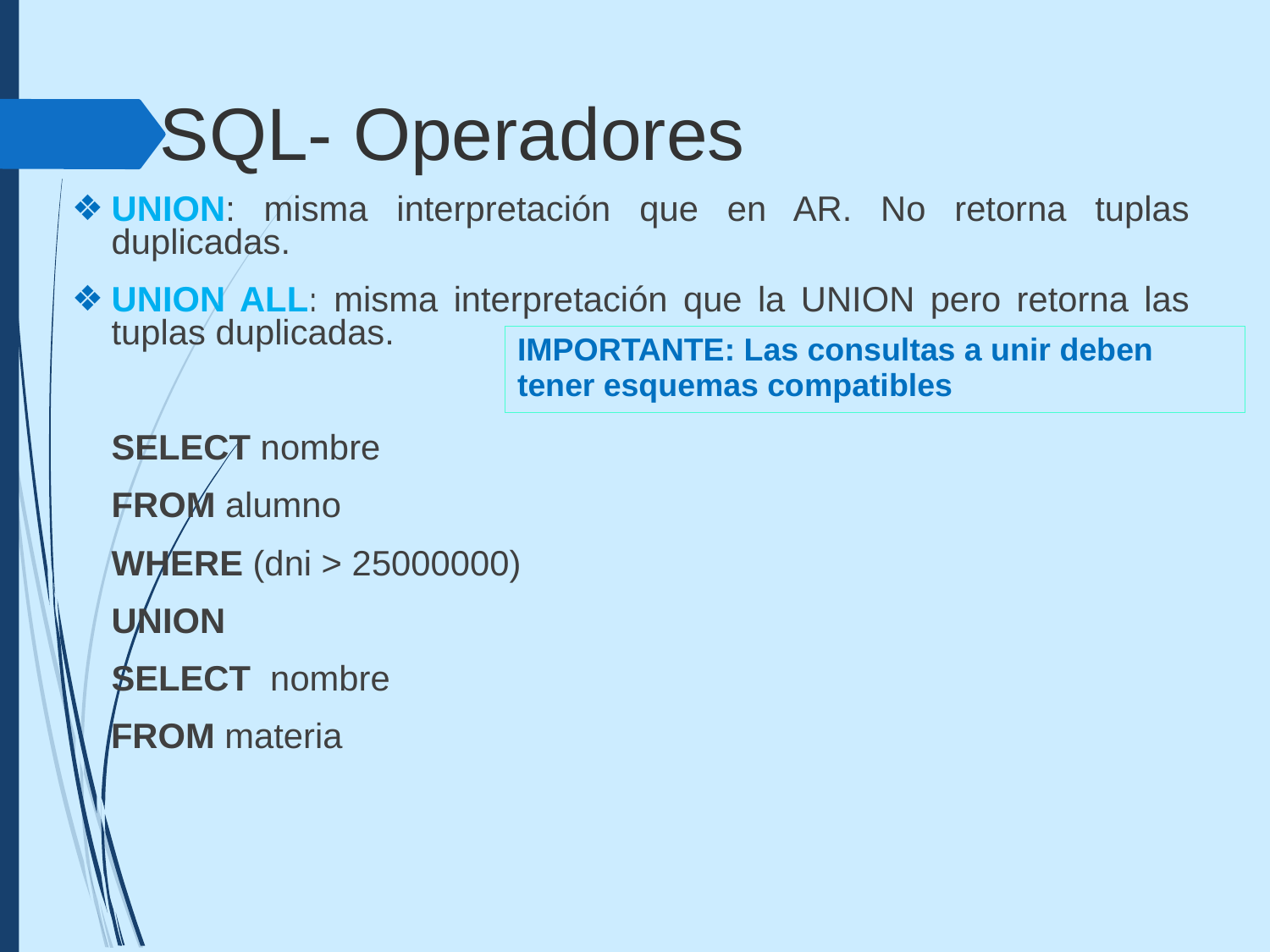

SQL- Operadores
UNION: misma interpretación que en AR. No retorna tuplas duplicadas.
UNION ALL: misma interpretación que la UNION pero retorna las tuplas duplicadas.

	SELECT nombre
	FROM alumno
	WHERE (dni > 25000000)
	UNION
	SELECT  nombre
    FROM materia

IMPORTANTE: Las consultas a unir deben tener esquemas compatibles